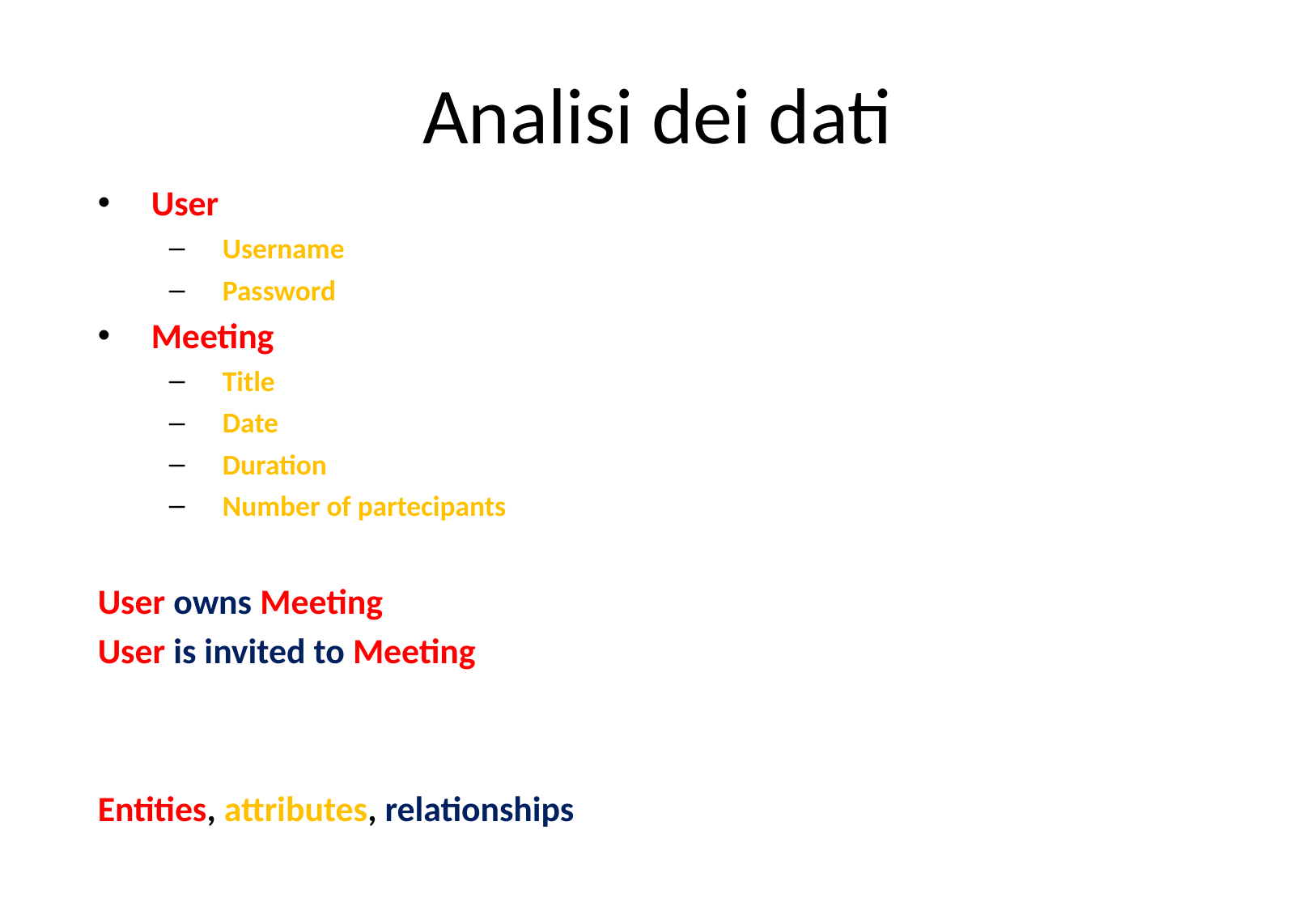

# Analisi dei dati
User
Username
Password
Meeting
Title
Date
Duration
Number of partecipants

User owns Meeting
User is invited to Meeting

Entities, attributes, relationships